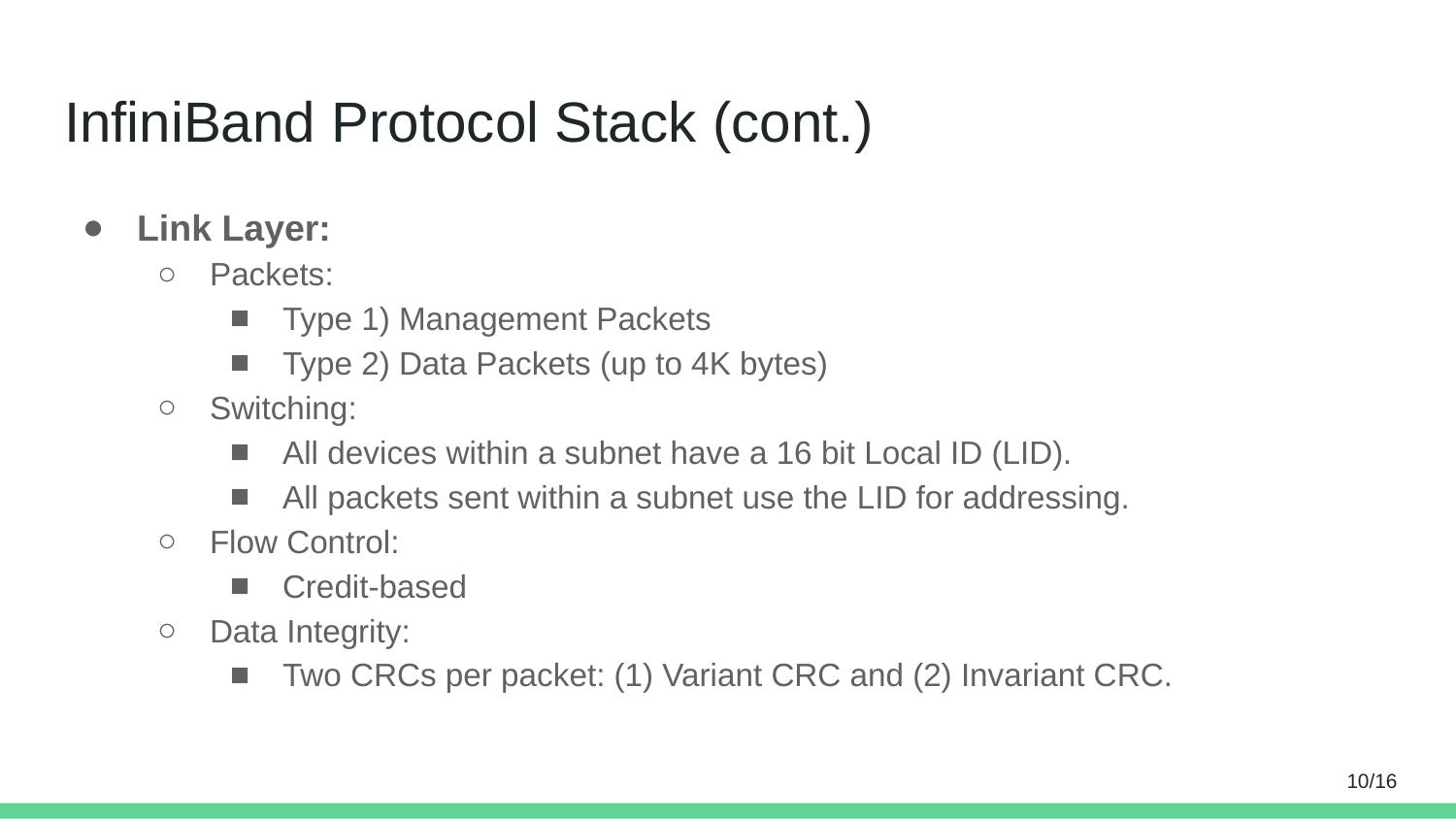

# InfiniBand Protocol Stack (cont.)
Link Layer:
Packets:
Type 1) Management Packets
Type 2) Data Packets (up to 4K bytes)
Switching:
All devices within a subnet have a 16 bit Local ID (LID).
All packets sent within a subnet use the LID for addressing.
Flow Control:
Credit-based
Data Integrity:
Two CRCs per packet: (1) Variant CRC and (2) Invariant CRC.

10/16